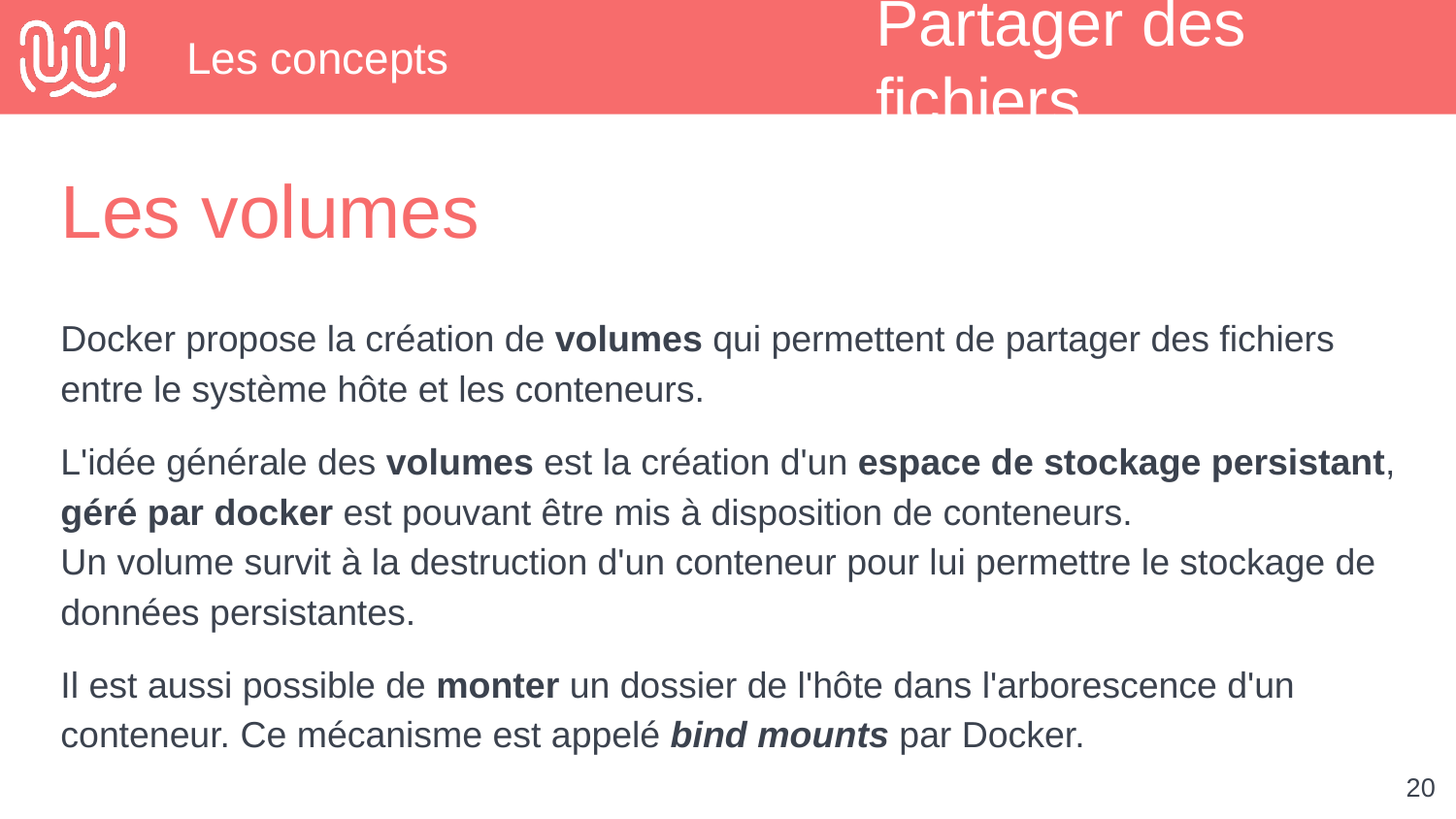

# Les concepts
Partager des fichiers
Les volumes
Docker propose la création de volumes qui permettent de partager des fichiers entre le système hôte et les conteneurs.

L'idée générale des volumes est la création d'un espace de stockage persistant, géré par docker est pouvant être mis à disposition de conteneurs.
Un volume survit à la destruction d'un conteneur pour lui permettre le stockage de données persistantes.

Il est aussi possible de monter un dossier de l'hôte dans l'arborescence d'un conteneur. Ce mécanisme est appelé bind mounts par Docker.
20